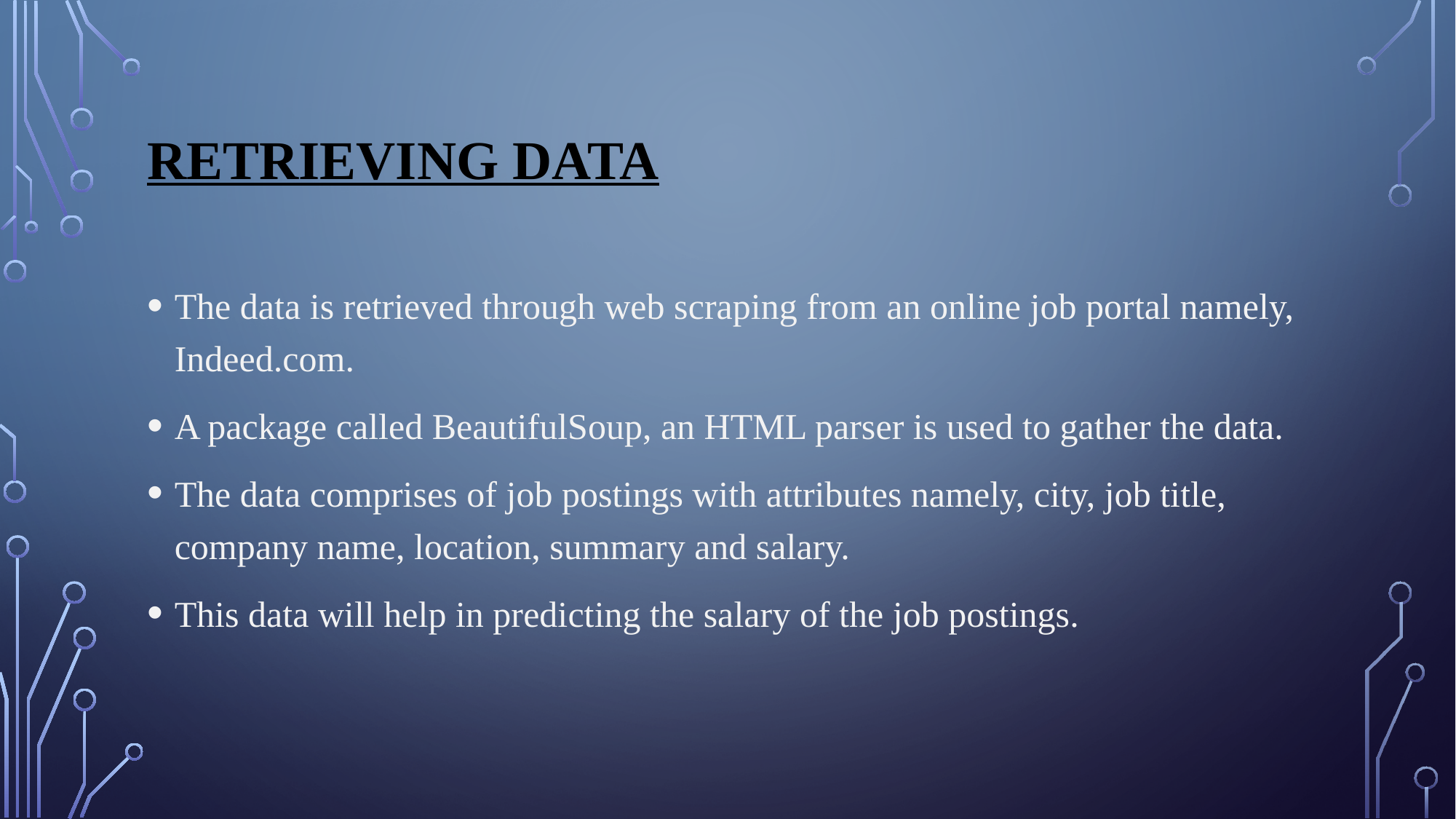

# Retrieving Data
The data is retrieved through web scraping from an online job portal namely, Indeed.com.
A package called BeautifulSoup, an HTML parser is used to gather the data.
The data comprises of job postings with attributes namely, city, job title, company name, location, summary and salary.
This data will help in predicting the salary of the job postings.